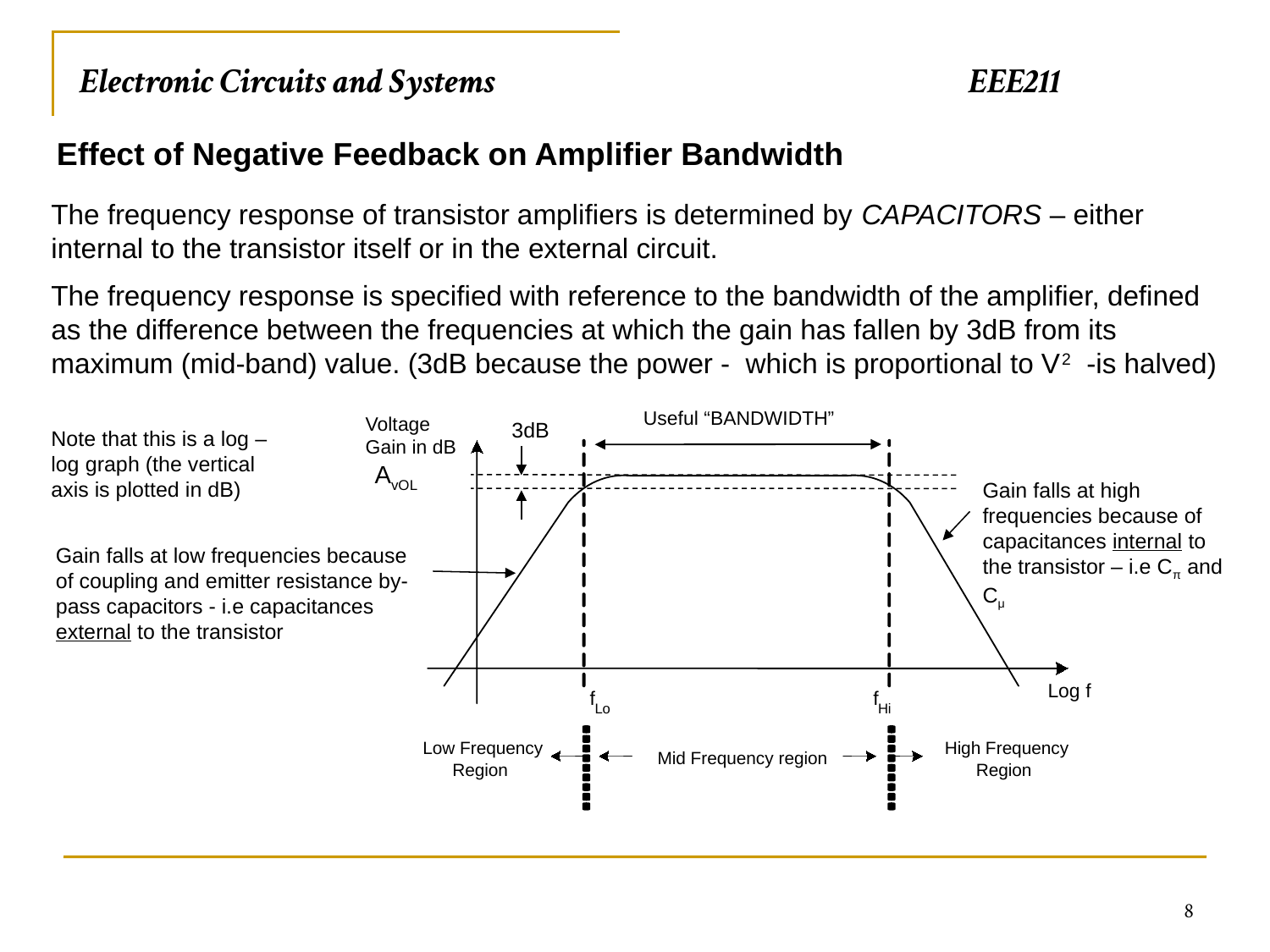

# Electronic Circuits and Systems			   	EEE211
Effect of Negative Feedback on Amplifier Bandwidth
The frequency response of transistor amplifiers is determined by CAPACITORS – either internal to the transistor itself or in the external circuit.
The frequency response is specified with reference to the bandwidth of the amplifier, defined as the difference between the frequencies at which the gain has fallen by 3dB from its maximum (mid-band) value. (3dB because the power -  which is proportional to V2  -is halved)

Useful “BANDWIDTH”
Voltage Gain in dB

AvOL

Gain falls at low frequencies because of coupling and emitter resistance by-pass capacitors - i.e capacitances external to the transistor

Log f
f
f
Lo
Hi

Low Frequency
High Frequency
Mid Frequency region

Region
Region
3dB
Note that this is a log – log graph (the vertical axis is plotted in dB)
Gain falls at high frequencies because of capacitances internal to the transistor – i.e Cπ and Cμ
8